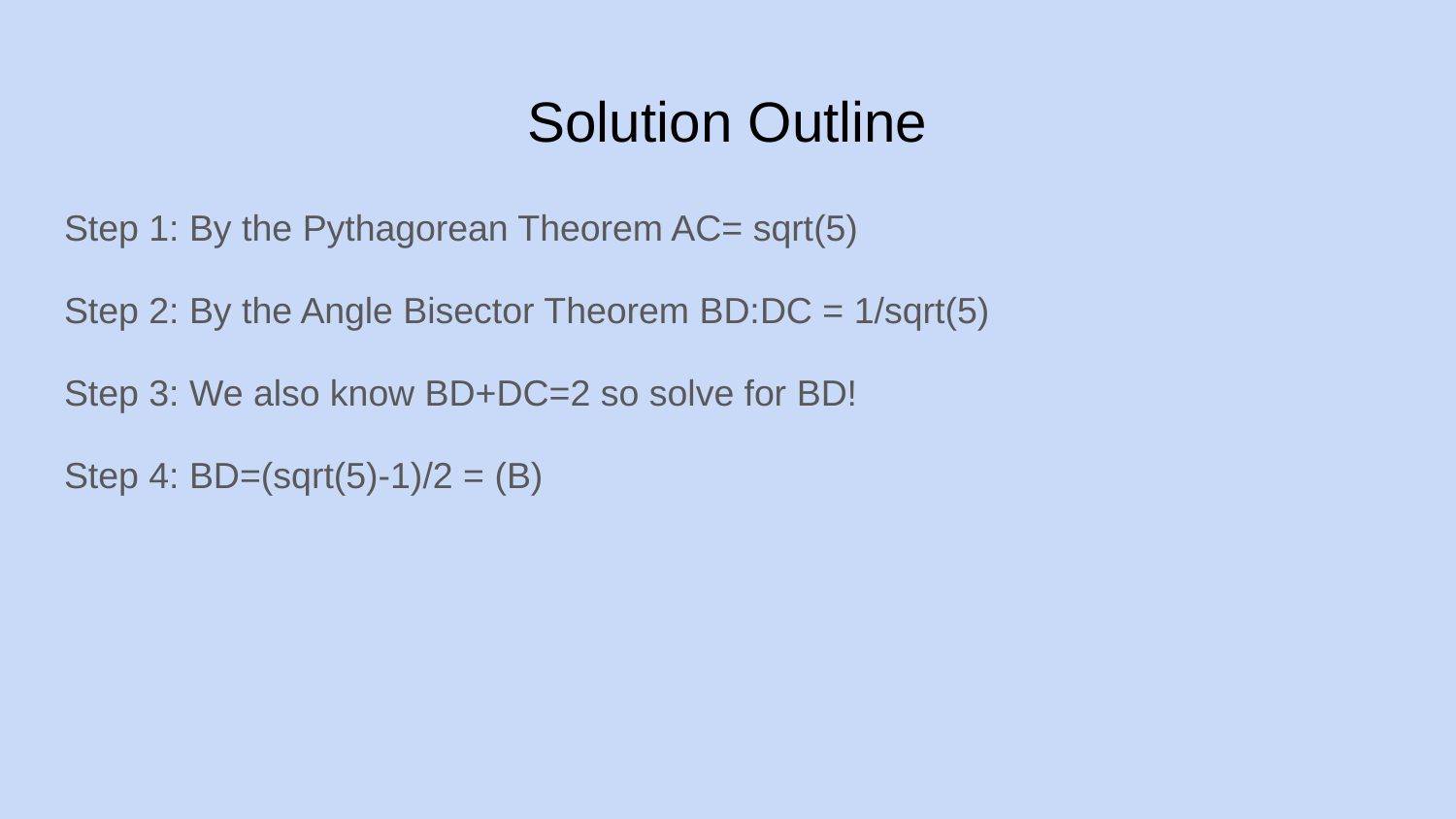

# Solution Outline
Step 1: By the Pythagorean Theorem AC= sqrt(5)
Step 2: By the Angle Bisector Theorem BD:DC = 1/sqrt(5)
Step 3: We also know BD+DC=2 so solve for BD!
Step 4: BD=(sqrt(5)-1)/2 = (B)